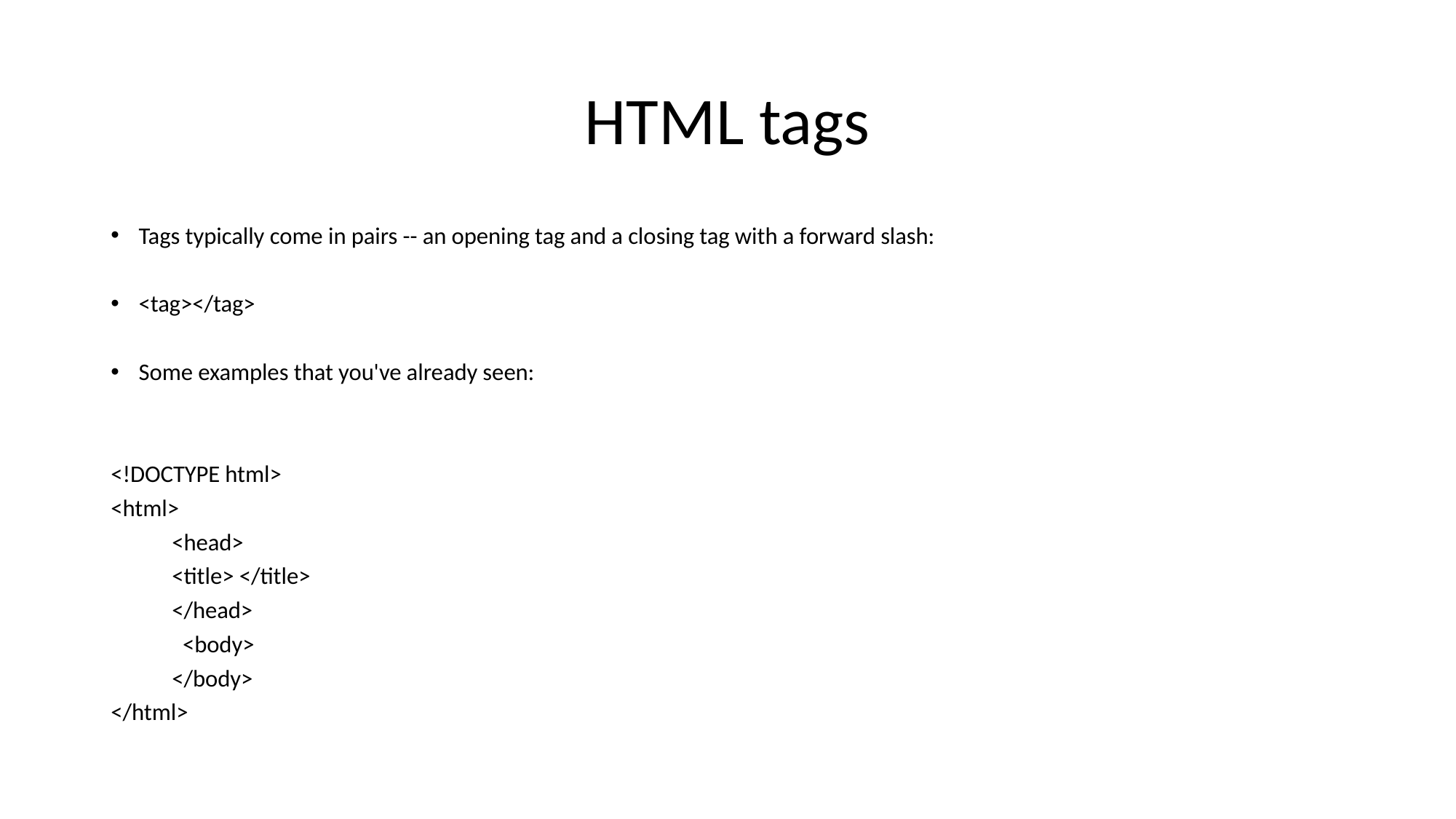

# HTML tags
Tags typically come in pairs -- an opening tag and a closing tag with a forward slash:

<tag></tag>

Some examples that you've already seen:

<!DOCTYPE html>
<html>
	<head>
		<title> </title>
	</head>
	  <body>
	</body>
</html>